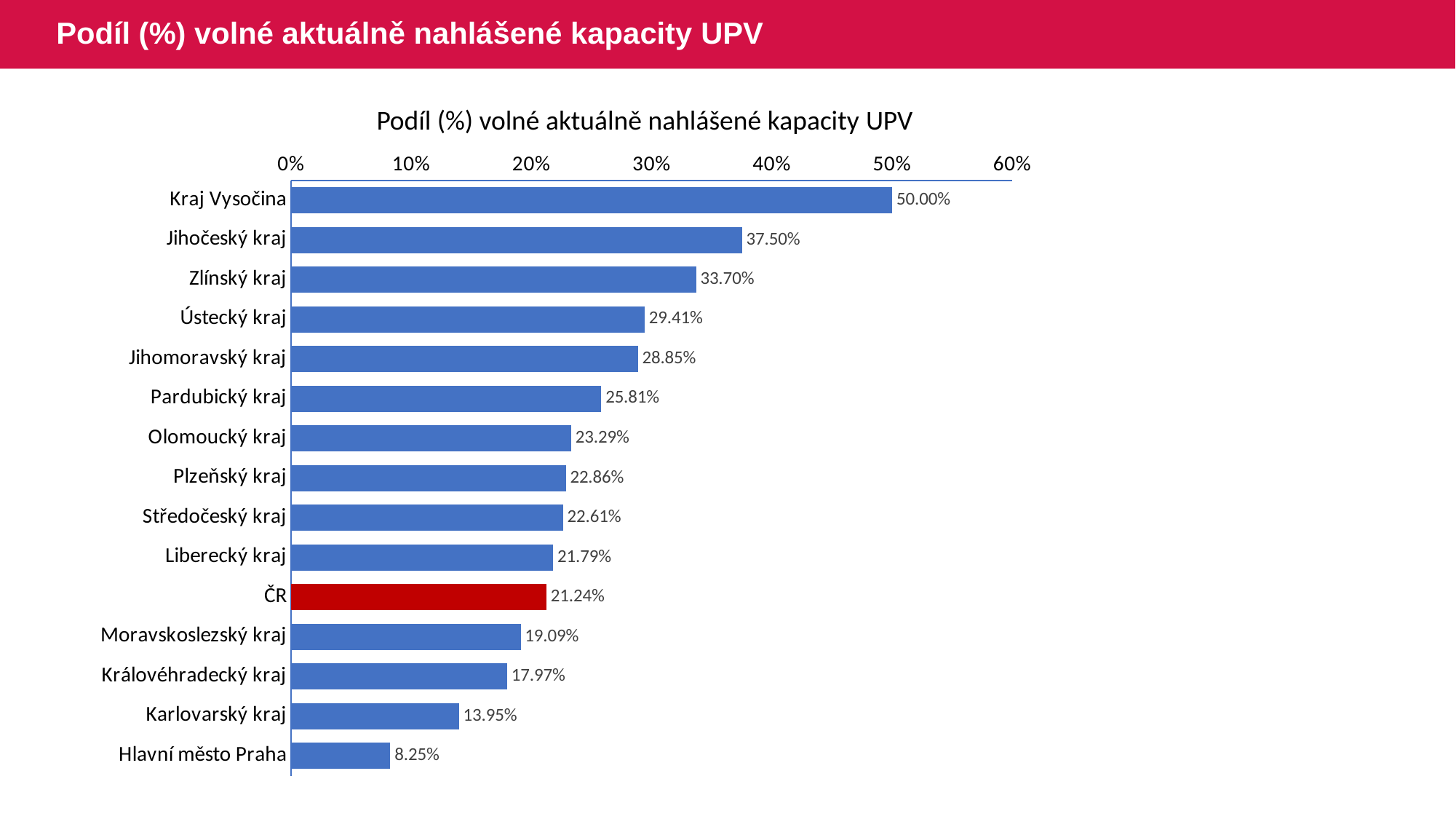

# Podíl (%) volné aktuálně nahlášené kapacity UPV
Podíl (%) volné aktuálně nahlášené kapacity UPV

### Chart

| Category | Series 1 |
|---|---|
| Kraj Vysočina | 0.5 |
| Jihočeský kraj | 0.375 |
| Zlínský kraj | 0.336956521739 |
| Ústecký kraj | 0.294117647058 |
| Jihomoravský kraj | 0.288461538461 |
| Pardubický kraj | 0.258064516129 |
| Olomoucký kraj | 0.232876712328 |
| Plzeňský kraj | 0.228571428571 |
| Středočeský kraj | 0.226086956521 |
| Liberecký kraj | 0.217948717948 |
| ČR | 0.212358999509 |
| Moravskoslezský kraj | 0.190938511326 |
| Královéhradecký kraj | 0.1796875 |
| Karlovarský kraj | 0.13953488372 |
| Hlavní město Praha | 0.082452431289 |